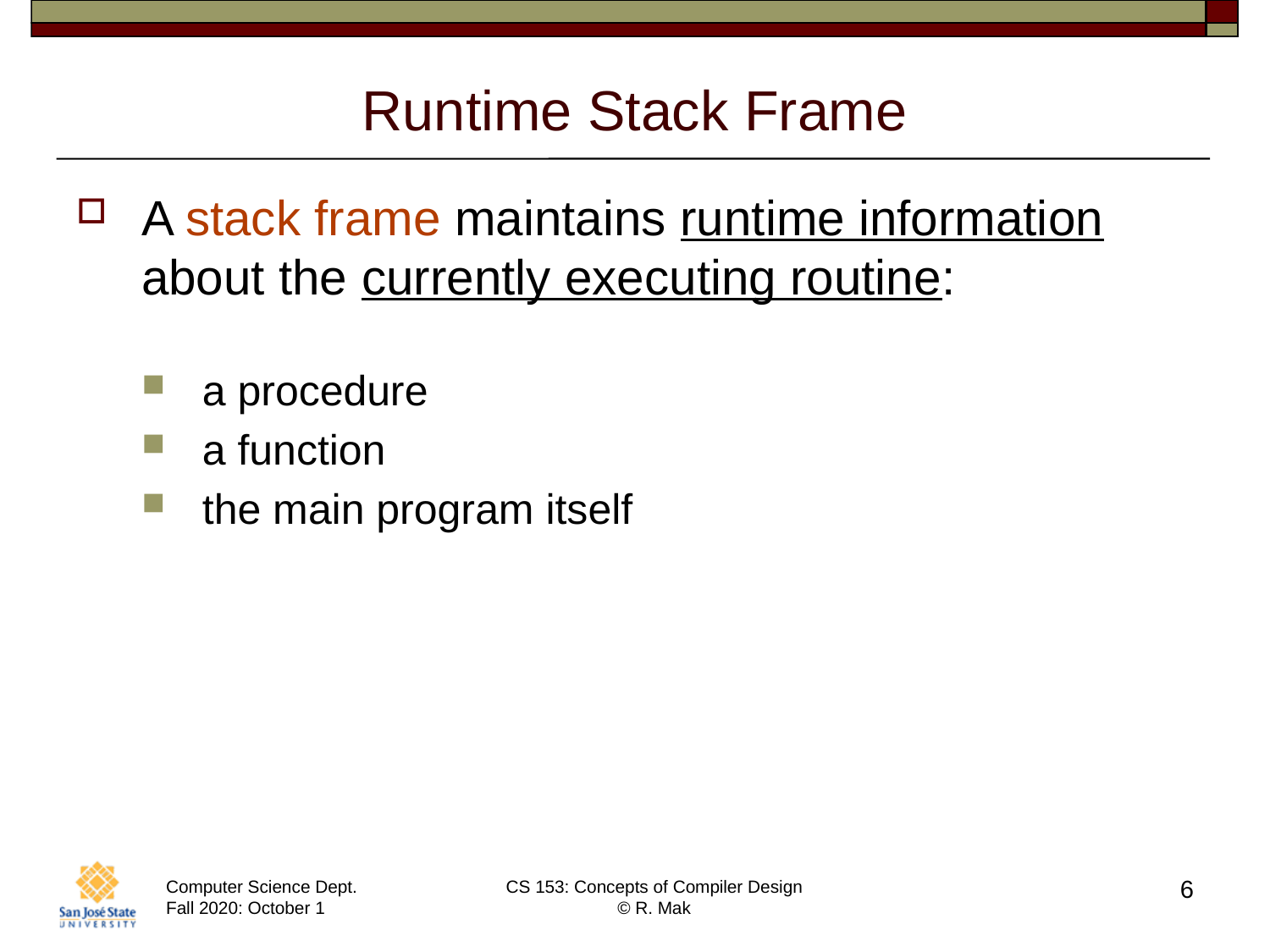

# Runtime Stack Frame
A stack frame maintains runtime information about the currently executing routine:

a procedure
a function
the main program itself
6